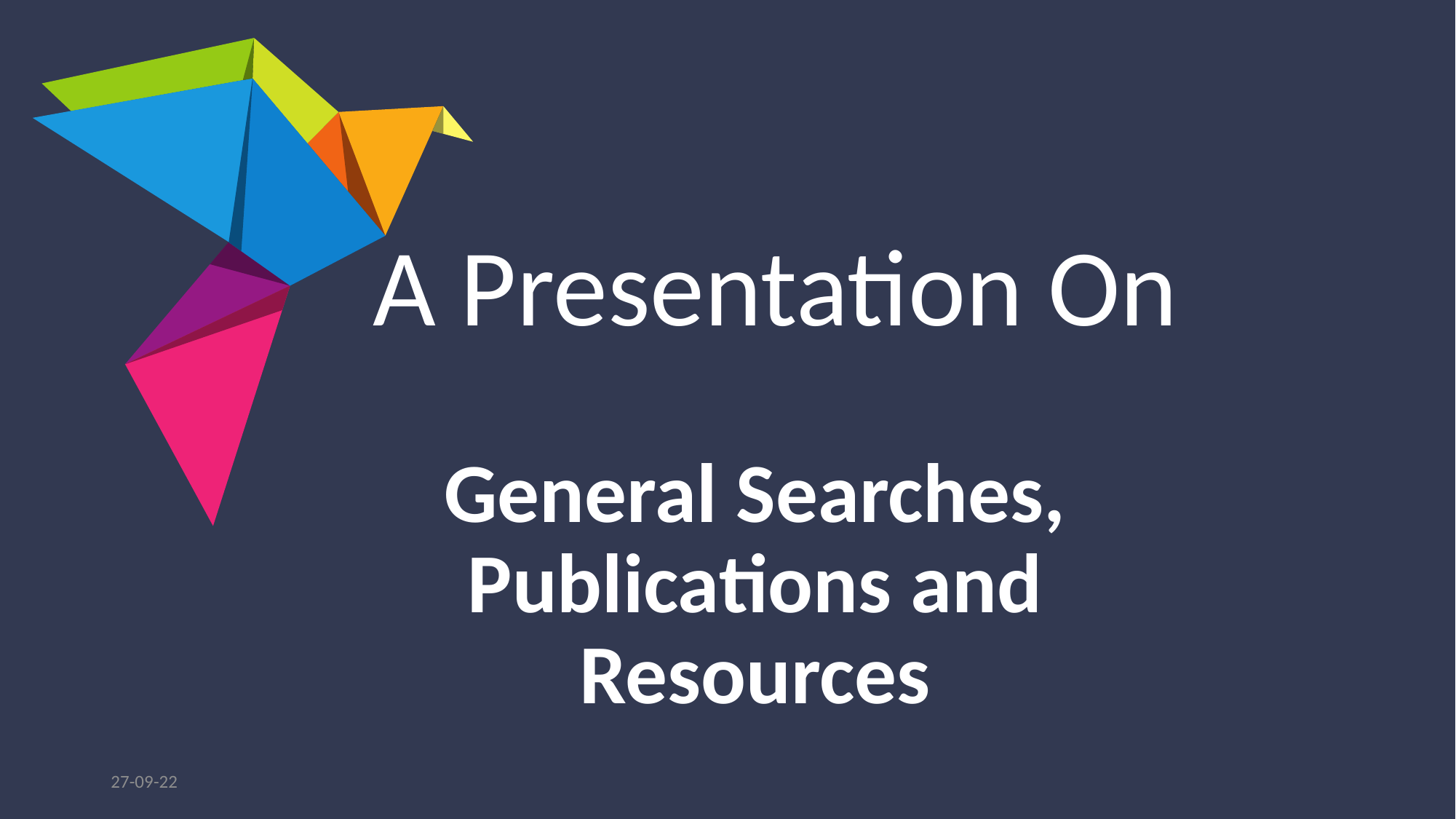

A Presentation On
# General Searches, Publications and Resources
27-09-22